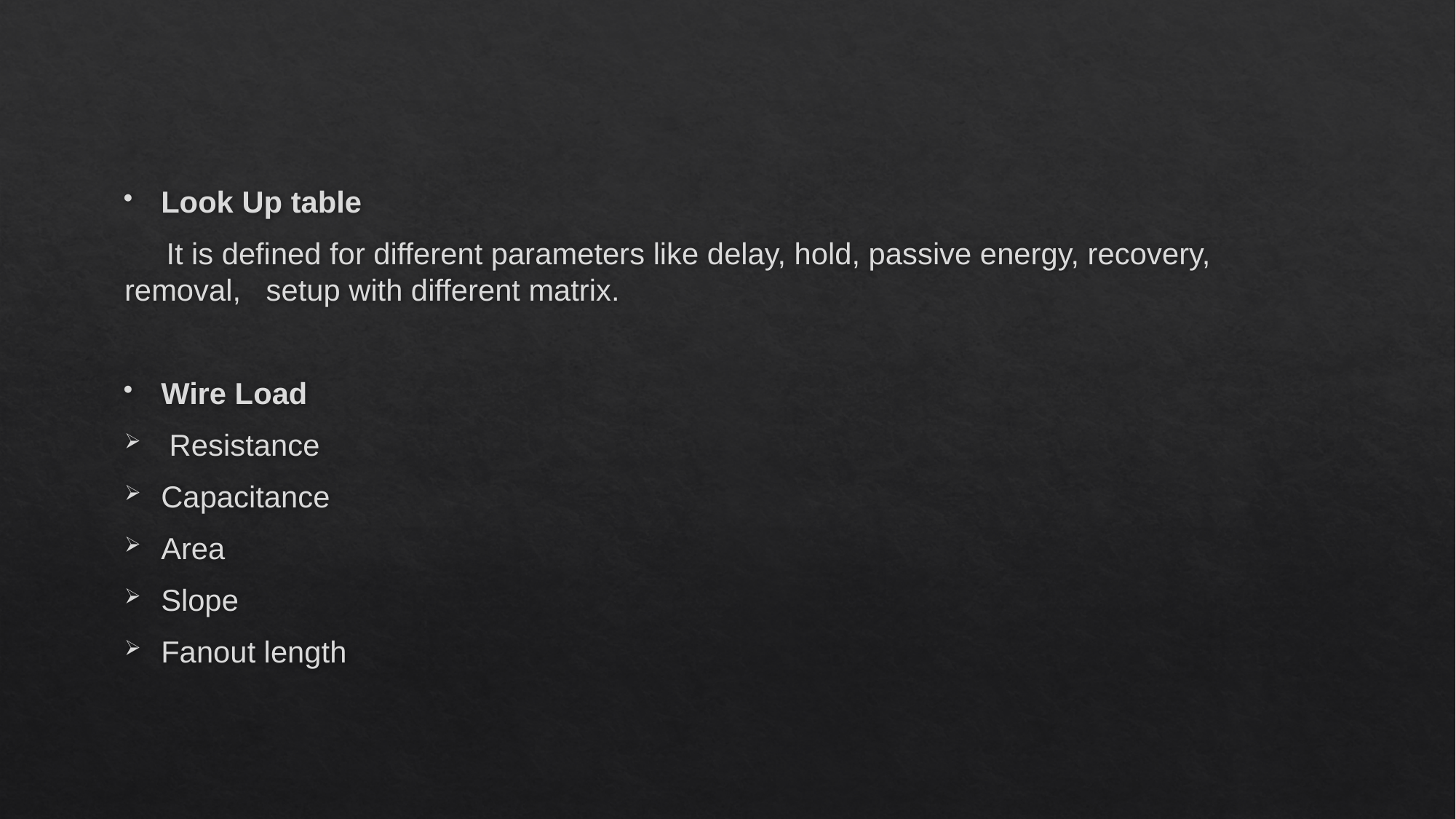

Look Up table
     It is defined for different parameters like delay, hold, passive energy, recovery, removal,   setup with different matrix.

Wire Load
 Resistance
Capacitance
Area
Slope
Fanout length